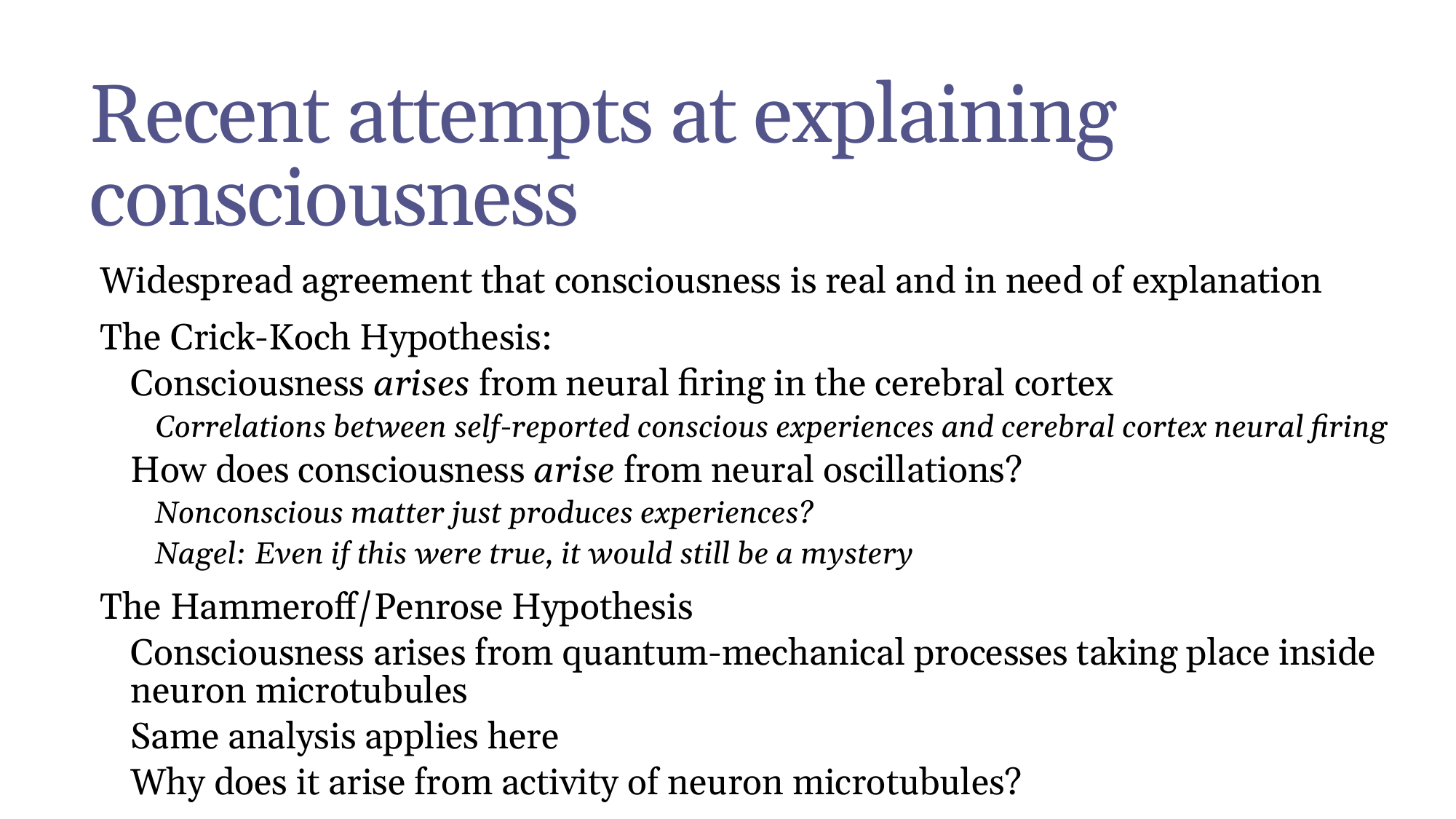

# Recent attempts at explaining consciousness
Widespread agreement that consciousness is real and in need of explanation
The Crick-Koch Hypothesis:
Consciousness arises from neural firing in the cerebral cortex
Correlations between self-reported conscious experiences and cerebral cortex neural firing
How does consciousness arise from neural oscillations?
Nonconscious matter just produces experiences?
Nagel: Even if this were true, it would still be a mystery
The Hammeroff/Penrose Hypothesis
Consciousness arises from quantum-mechanical processes taking place inside neuron microtubules
Same analysis applies here
Why does it arise from activity of neuron microtubules?